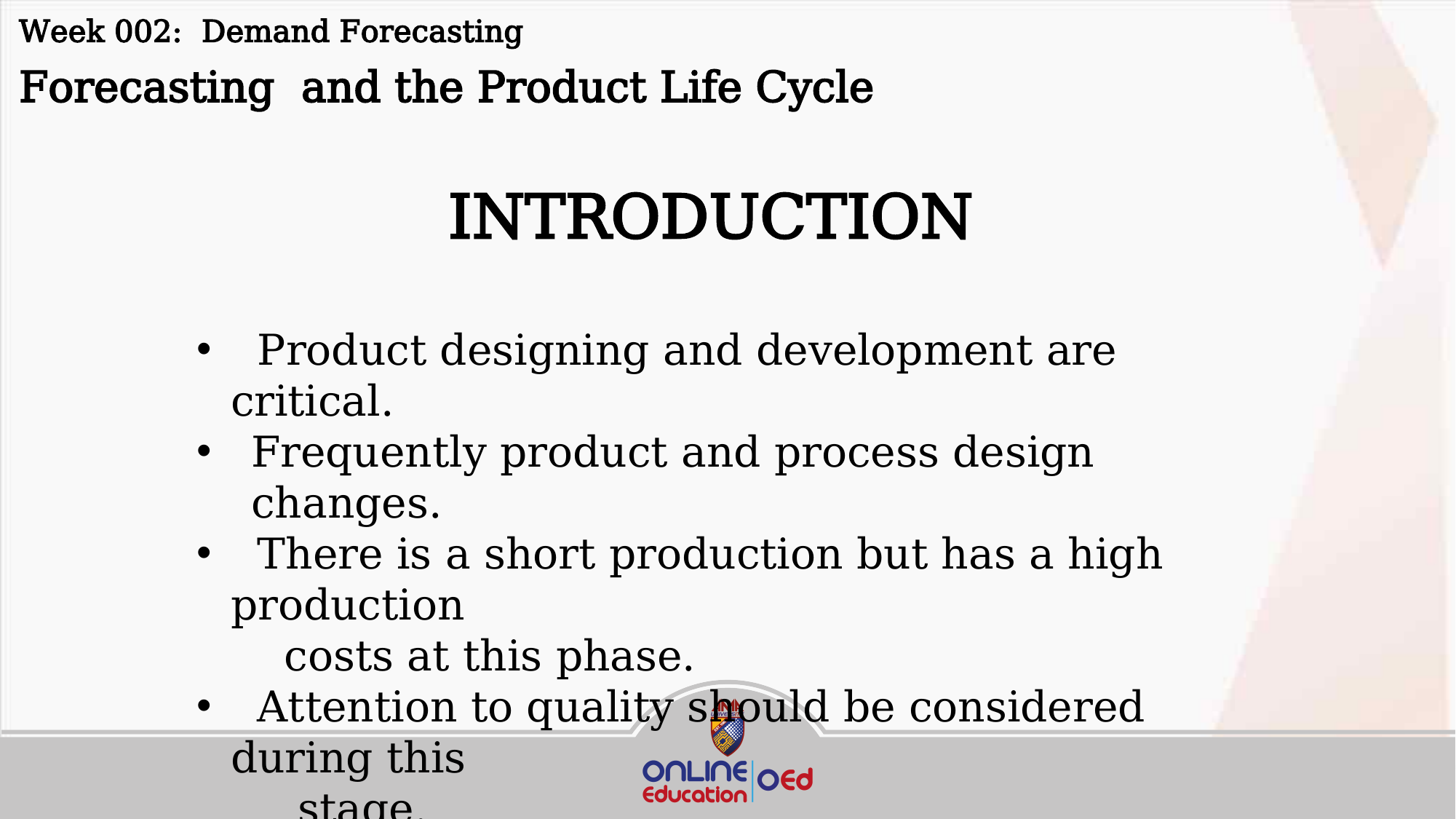

Week 002:  Demand Forecasting
Forecasting  and the Product Life Cycle
INTRODUCTION

  Product designing and development are critical.
Frequently product and process design changes.
  There is a short production but has a high production
    costs at this phase.
  Attention to quality should be considered during this
     stage.